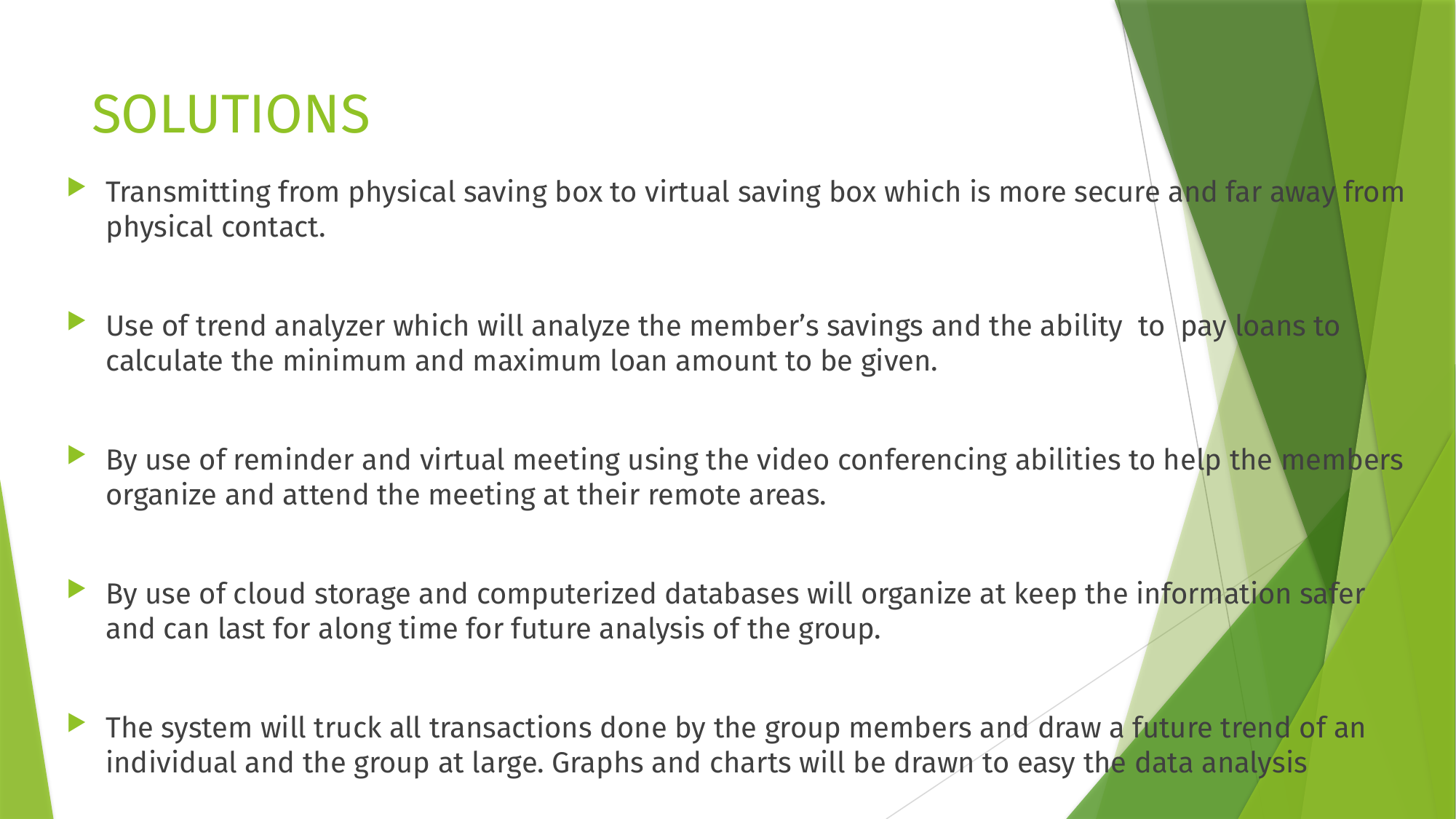

# SOLUTIONS
Transmitting from physical saving box to virtual saving box which is more secure and far away from physical contact.

Use of trend analyzer which will analyze the member’s savings and the ability  to  pay loans to calculate the minimum and maximum loan amount to be given.

By use of reminder and virtual meeting using the video conferencing abilities to help the members organize and attend the meeting at their remote areas.

By use of cloud storage and computerized databases will organize at keep the information safer and can last for along time for future analysis of the group.

The system will truck all transactions done by the group members and draw a future trend of an individual and the group at large. Graphs and charts will be drawn to easy the data analysis